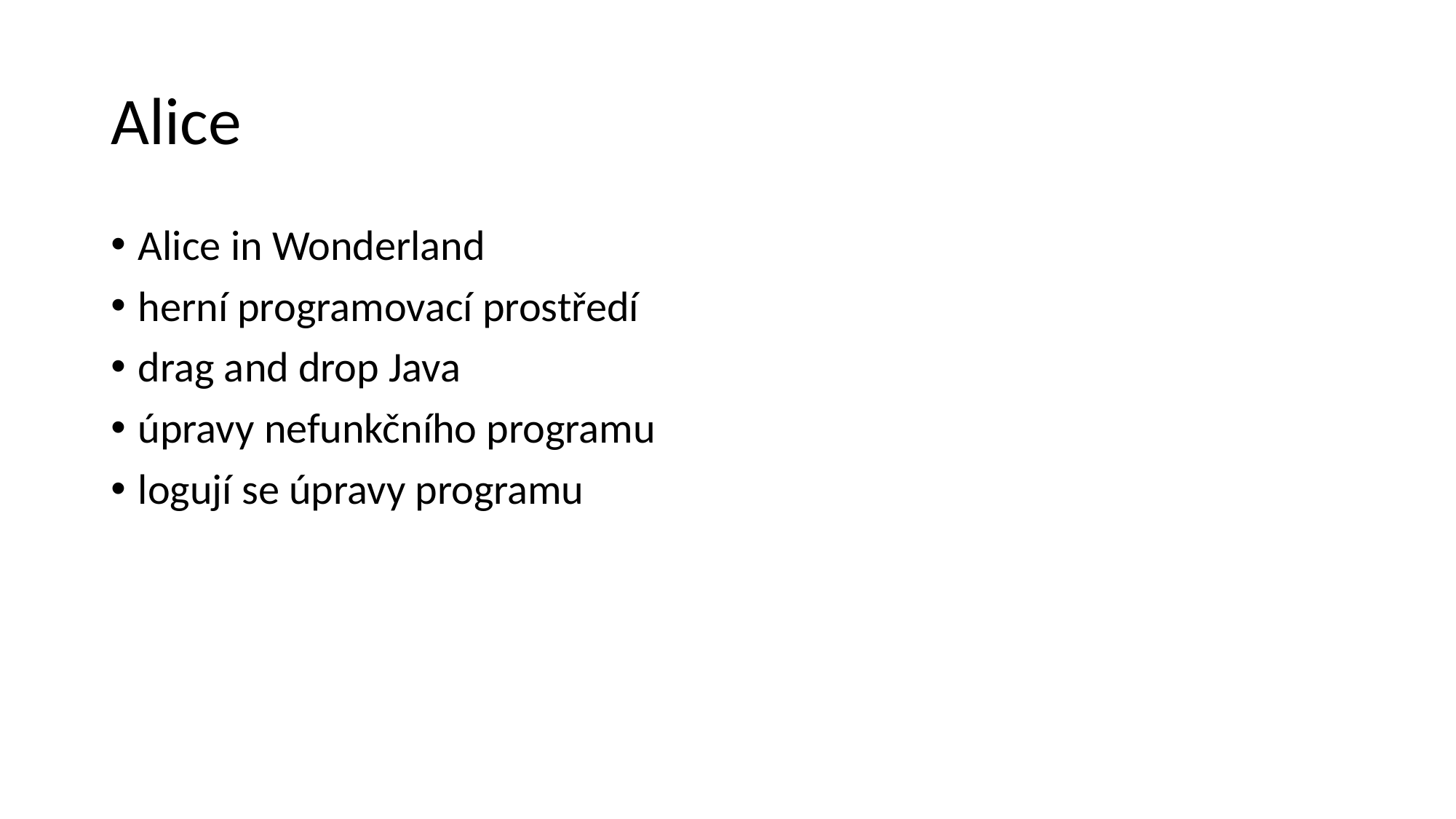

# Alice
Alice in Wonderland
herní programovací prostředí
drag and drop Java
úpravy nefunkčního programu
logují se úpravy programu